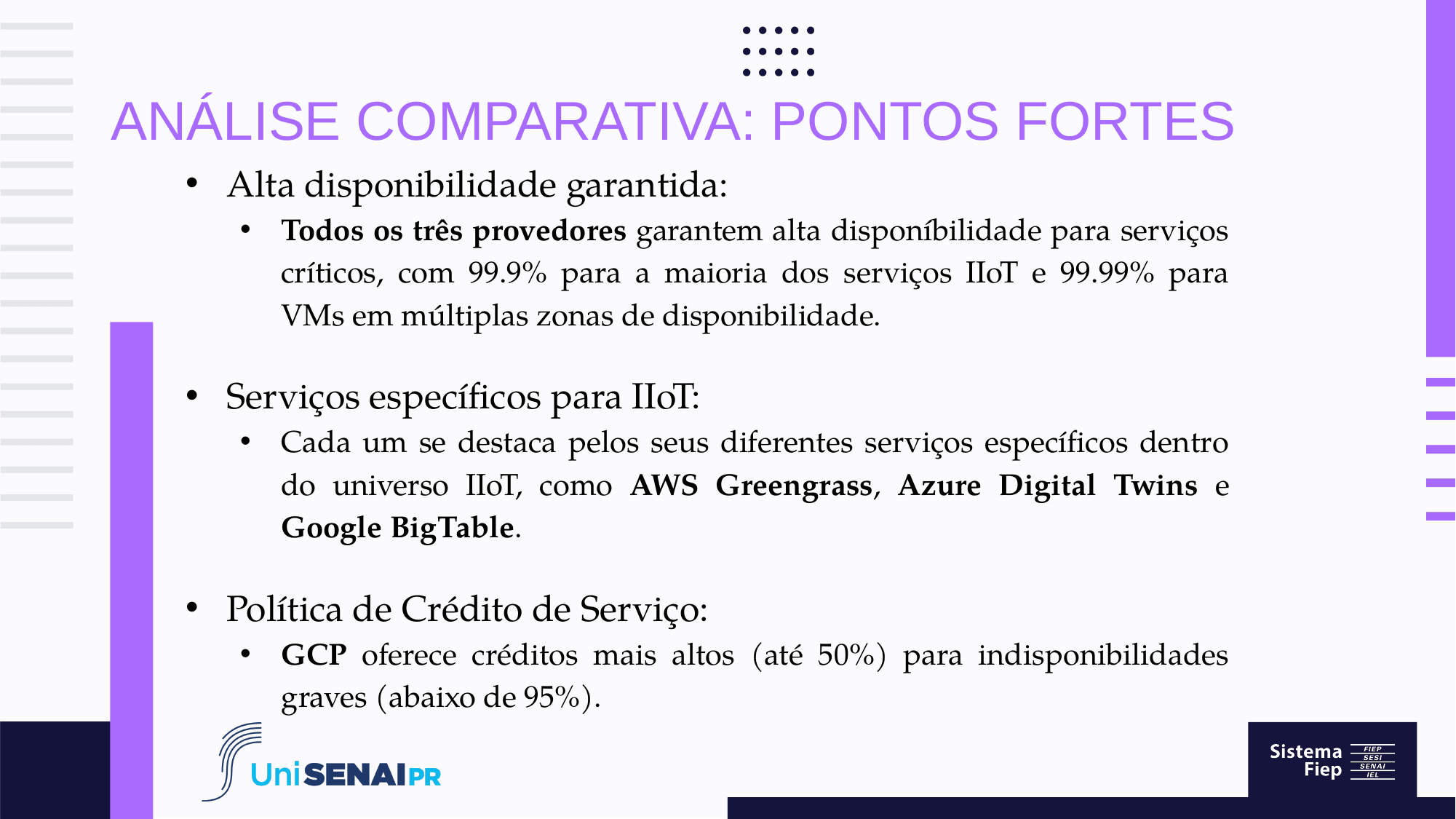

# Análise comparativa: pontos fortes
Alta disponibilidade garantida:
Todos os três provedores garantem alta disponíbilidade para serviços críticos, com 99.9% para a maioria dos serviços IIoT e 99.99% para VMs em múltiplas zonas de disponibilidade.

Serviços específicos para IIoT:
Cada um se destaca pelos seus diferentes serviços específicos dentro do universo IIoT, como AWS Greengrass, Azure Digital Twins e Google BigTable.

Política de Crédito de Serviço:
GCP oferece créditos mais altos (até 50%) para indisponibilidades graves (abaixo de 95%).